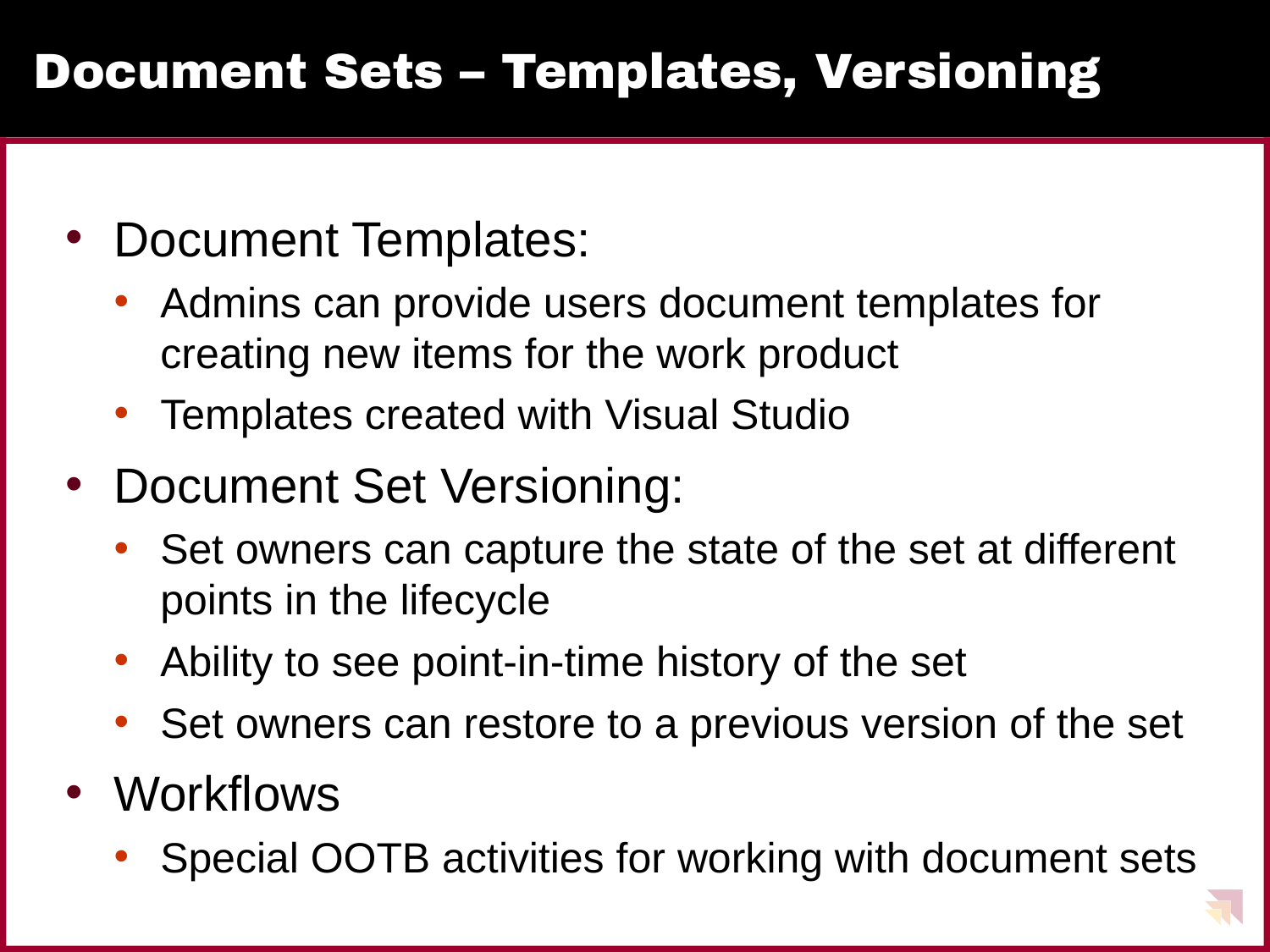

# Document Sets – Templates, Versioning
Document Templates:
Admins can provide users document templates for creating new items for the work product
Templates created with Visual Studio
Document Set Versioning:
Set owners can capture the state of the set at different points in the lifecycle
Ability to see point-in-time history of the set
Set owners can restore to a previous version of the set
Workflows
Special OOTB activities for working with document sets